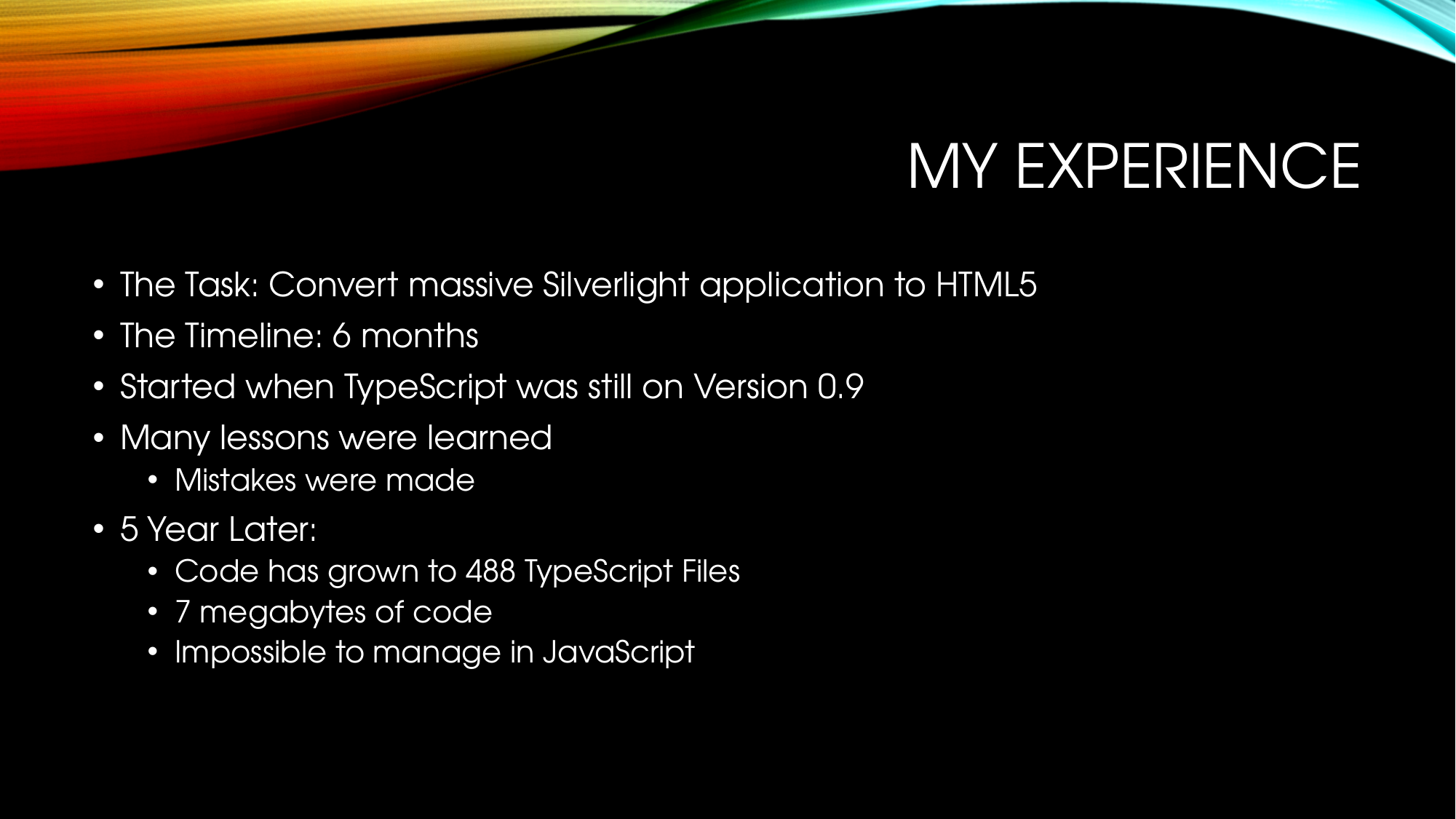

# My Experience
The Task: Convert massive Silverlight application to HTML5
The Timeline: 6 months
Started when TypeScript was still on Version 0.9
Many lessons were learned
Mistakes were made
5 Year Later:
Code has grown to 488 TypeScript Files
7 megabytes of code
Impossible to manage in JavaScript